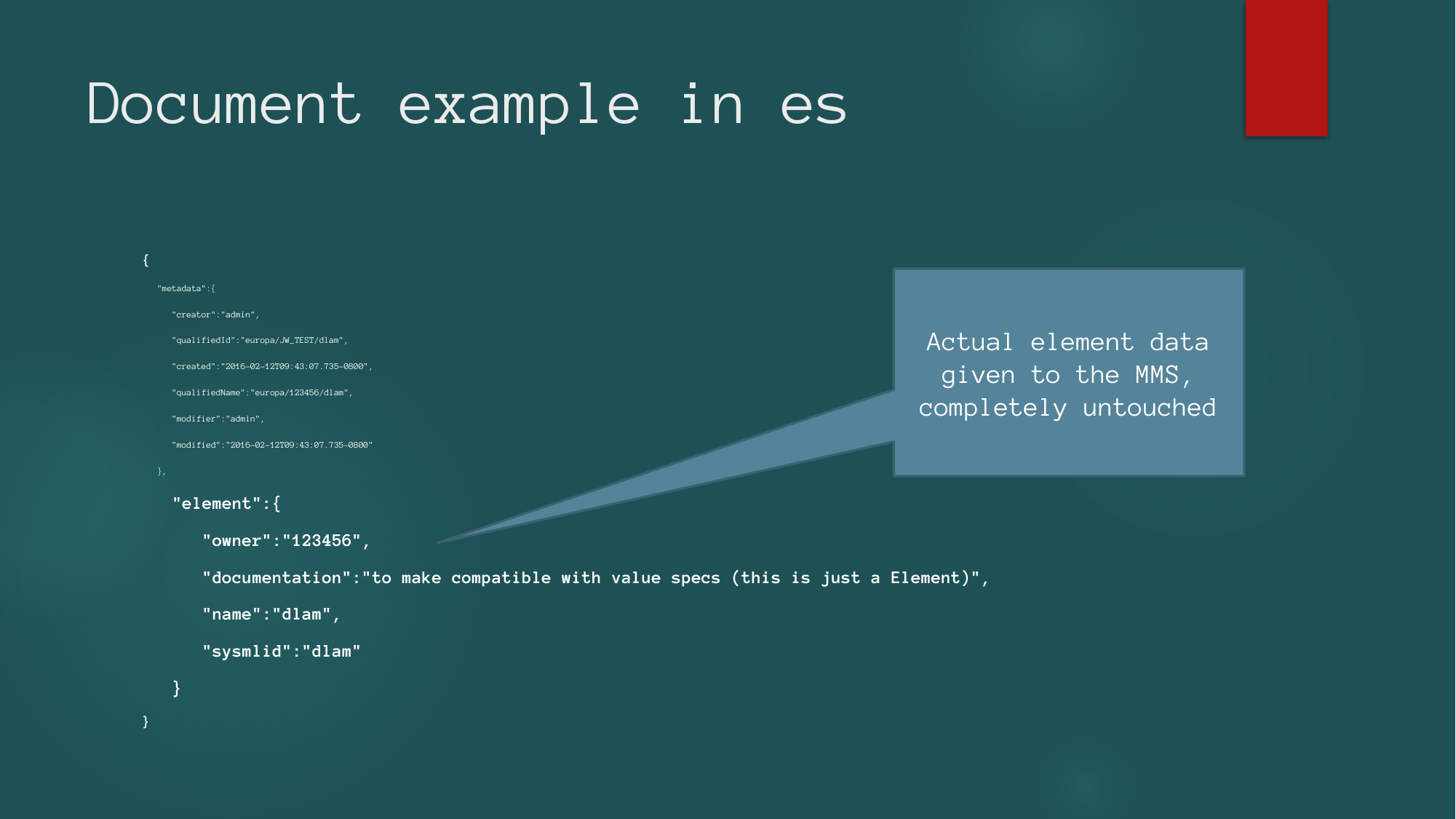

# Document example in es
{
   "metadata":{
      "creator":"admin",
      "qualifiedId":"europa/JW_TEST/dlam",
      "created":"2016-02-12T09:43:07.735-0800",
      "qualifiedName":"europa/123456/dlam",
      "modifier":"admin",
      "modified":"2016-02-12T09:43:07.735-0800"
   },
   "element":{
      "owner":"123456",
      "documentation":"to make compatible with value specs (this is just a Element)",
      "name":"dlam",
      "sysmlid":"dlam"
   }
}
Actual element data given to the MMS, completely untouched